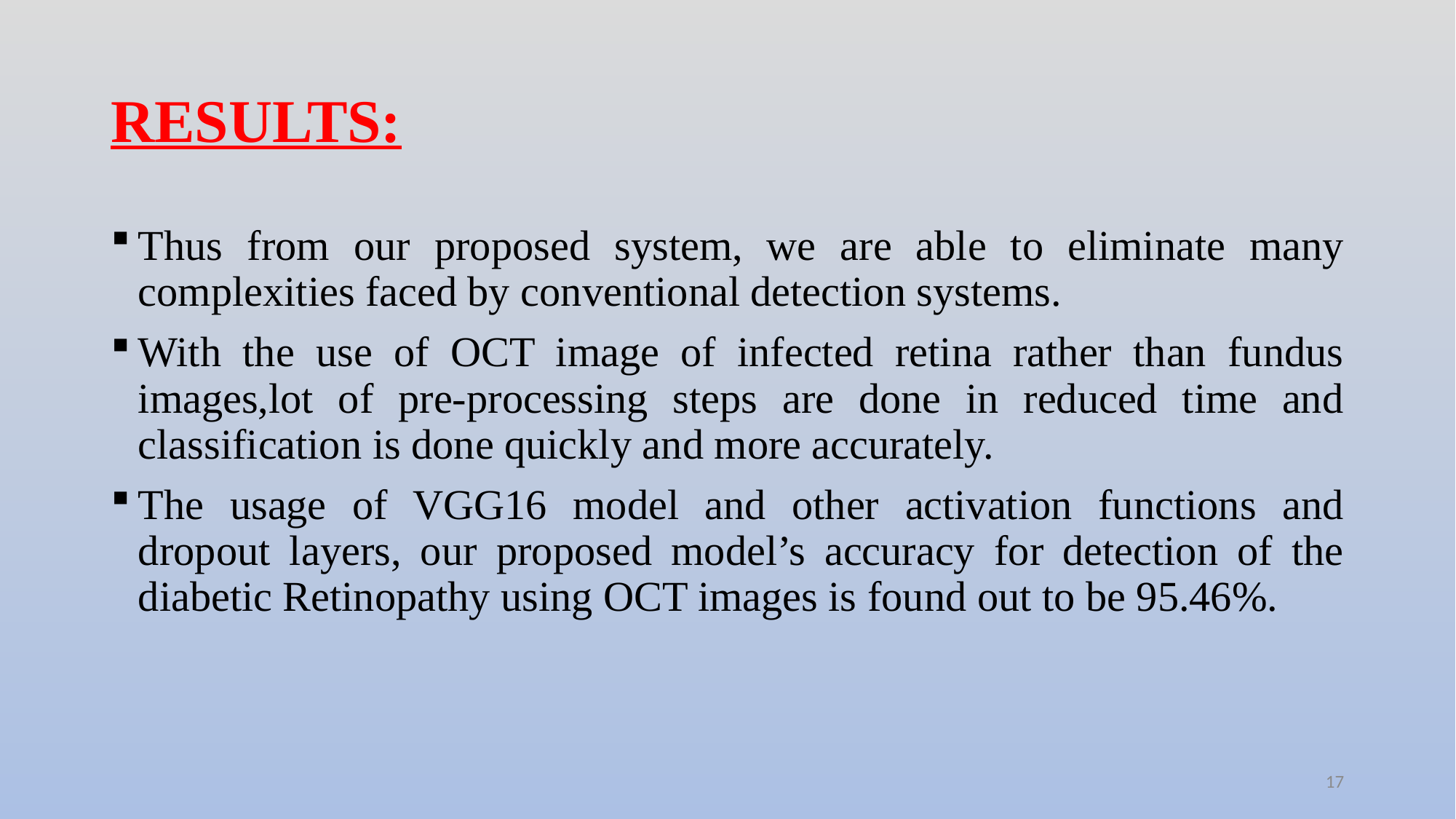

# RESULTS:
Thus from our proposed system, we are able to eliminate many complexities faced by conventional detection systems.
With the use of OCT image of infected retina rather than fundus images,lot of pre-processing steps are done in reduced time and classification is done quickly and more accurately.
The usage of VGG16 model and other activation functions and dropout layers, our proposed model’s accuracy for detection of the diabetic Retinopathy using OCT images is found out to be 95.46%.
17